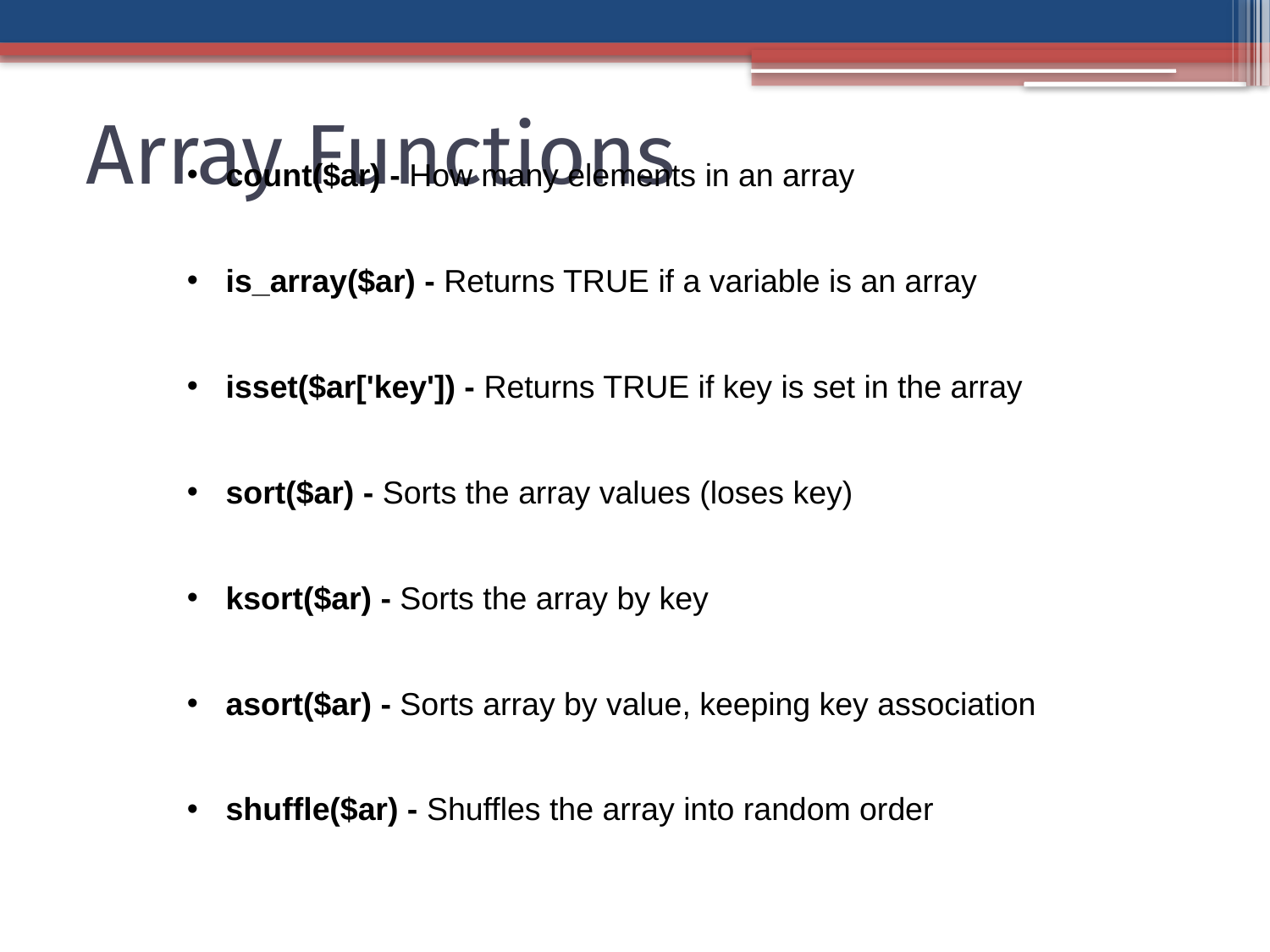

Array Functions
 count($ar) - How many elements in an array

 is_array($ar) - Returns TRUE if a variable is an array

 isset($ar['key']) - Returns TRUE if key is set in the array

 sort($ar) - Sorts the array values (loses key)

 ksort($ar) - Sorts the array by key

 asort($ar) - Sorts array by value, keeping key association

 shuffle($ar) - Shuffles the array into random order